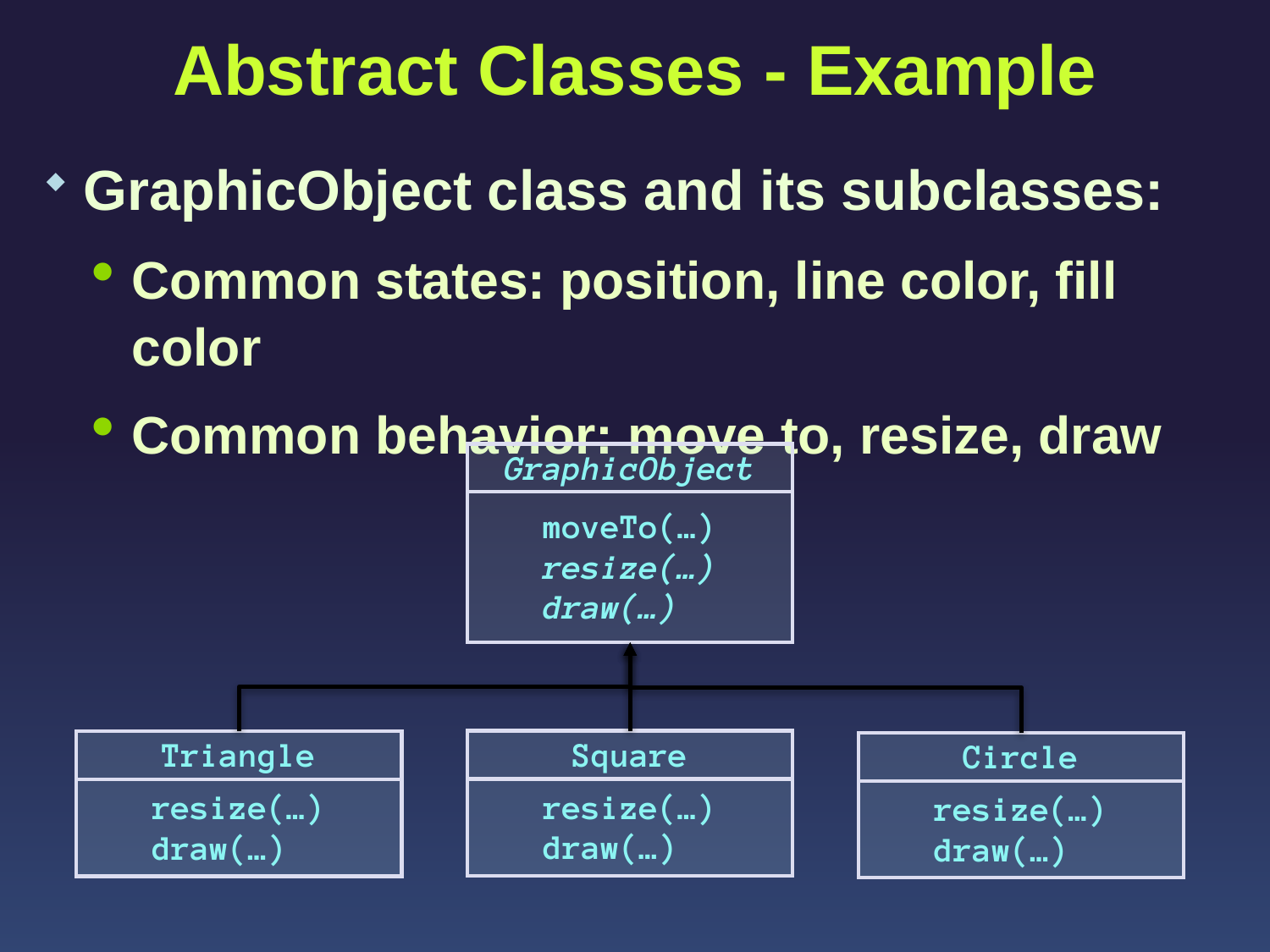

# Abstract Classes - Example
GraphicObject class and its subclasses:
Common states: position, line color, fill color
Common behavior: move to, resize, draw

GraphicObject
moveTo(…)
resize(…)
draw(…)
Square
Triangle
Circle
resize(…)
draw(…)
resize(…)
draw(…)
resize(…)
draw(…)